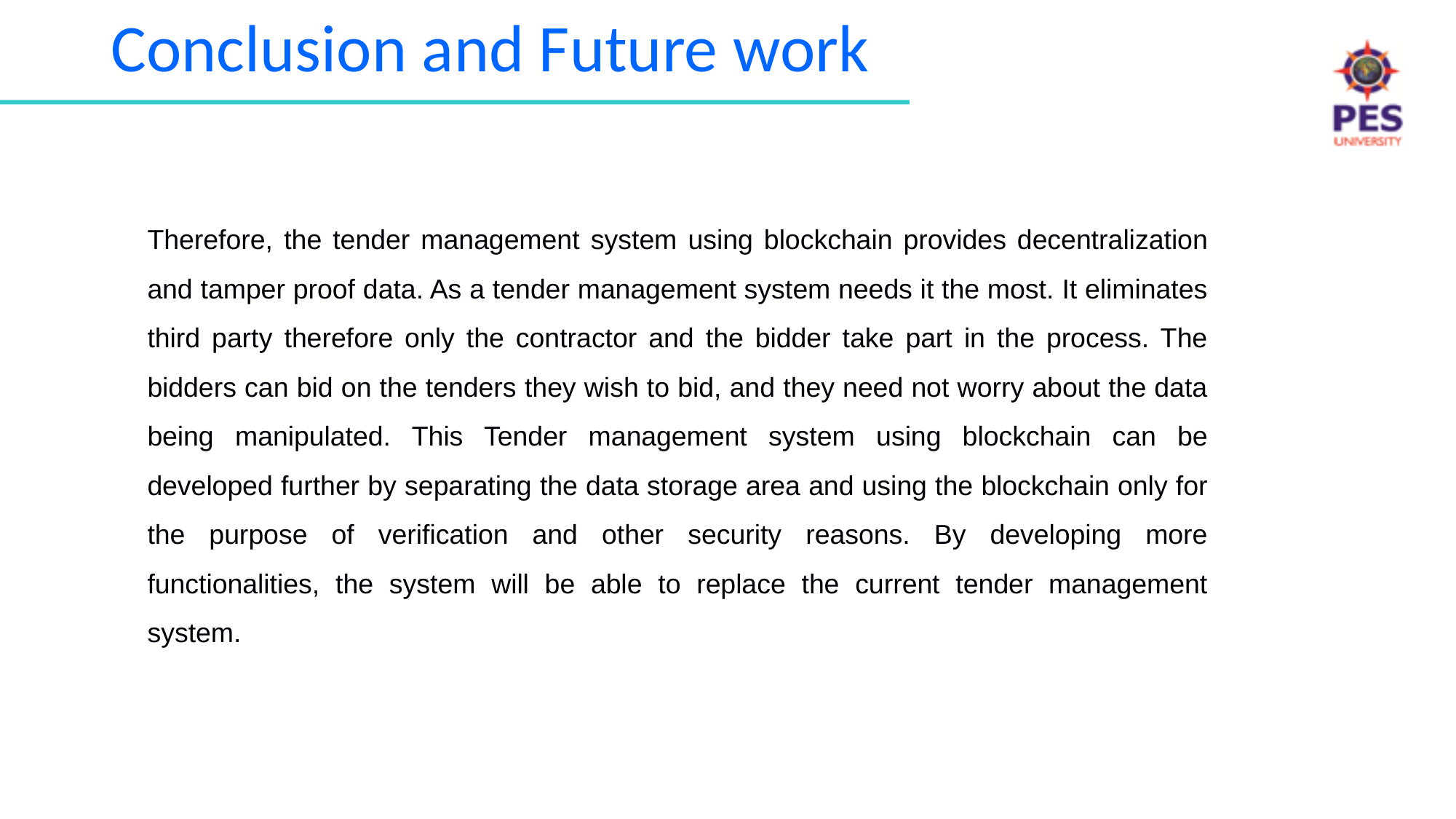

# Conclusion and Future work
Therefore, the tender management system using blockchain provides decentralization and tamper proof data. As a tender management system needs it the most. It eliminates third party therefore only the contractor and the bidder take part in the process. The bidders can bid on the tenders they wish to bid, and they need not worry about the data being manipulated. This Tender management system using blockchain can be developed further by separating the data storage area and using the blockchain only for the purpose of verification and other security reasons. By developing more functionalities, the system will be able to replace the current tender management system.